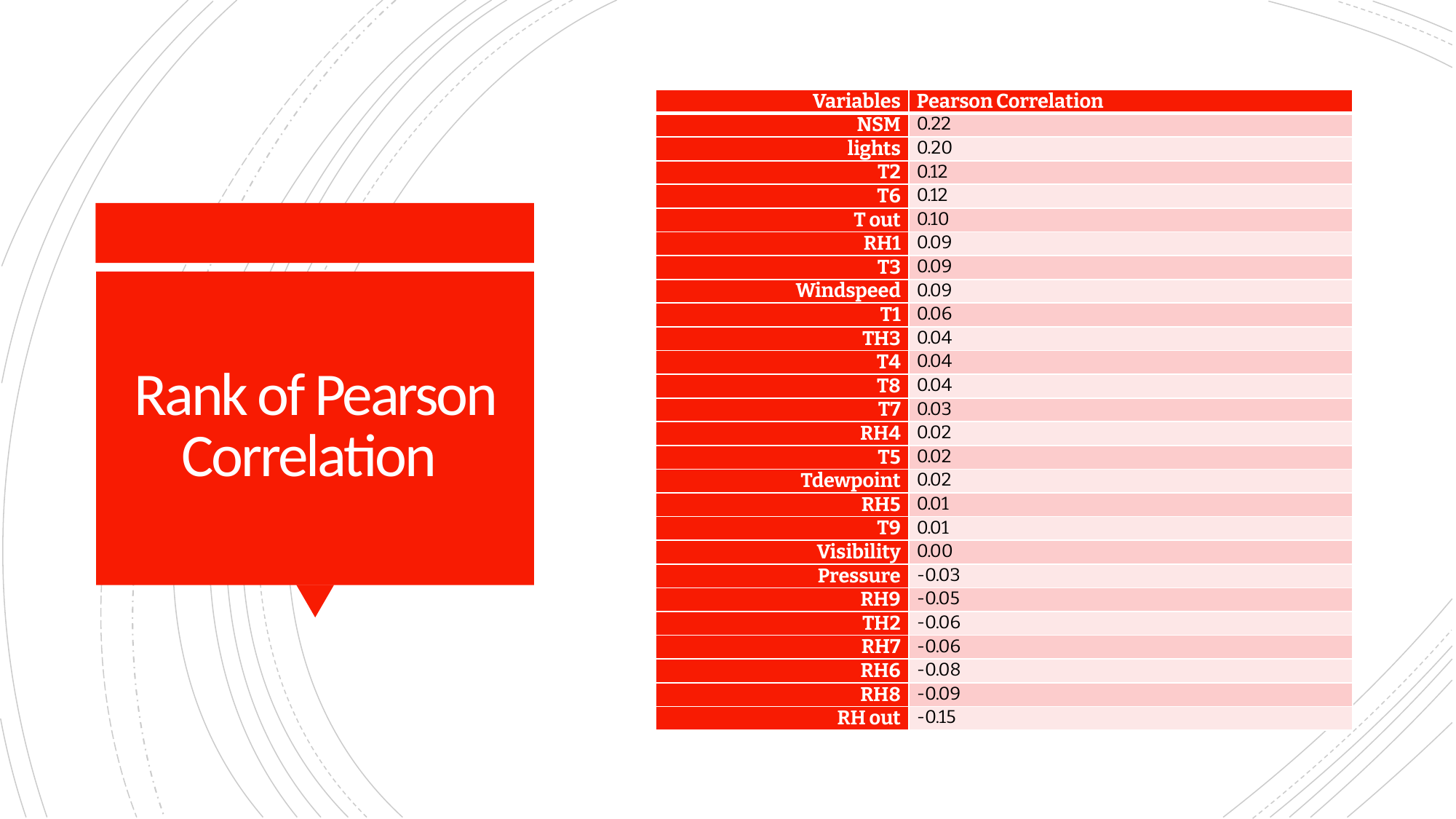

| Variables | Pearson Correlation |
| --- | --- |
| NSM | 0.22 |
| lights | 0.20 |
| T2 | 0.12 |
| T6 | 0.12 |
| T out | 0.10 |
| RH1 | 0.09 |
| T3 | 0.09 |
| Windspeed | 0.09 |
| T1 | 0.06 |
| TH3 | 0.04 |
| T4 | 0.04 |
| T8 | 0.04 |
| T7 | 0.03 |
| RH4 | 0.02 |
| T5 | 0.02 |
| Tdewpoint | 0.02 |
| RH5 | 0.01 |
| T9 | 0.01 |
| Visibility | 0.00 |
| Pressure | -0.03 |
| RH9 | -0.05 |
| TH2 | -0.06 |
| RH7 | -0.06 |
| RH6 | -0.08 |
| RH8 | -0.09 |
| RH out | -0.15 |
# Rank of Pearson Correlation